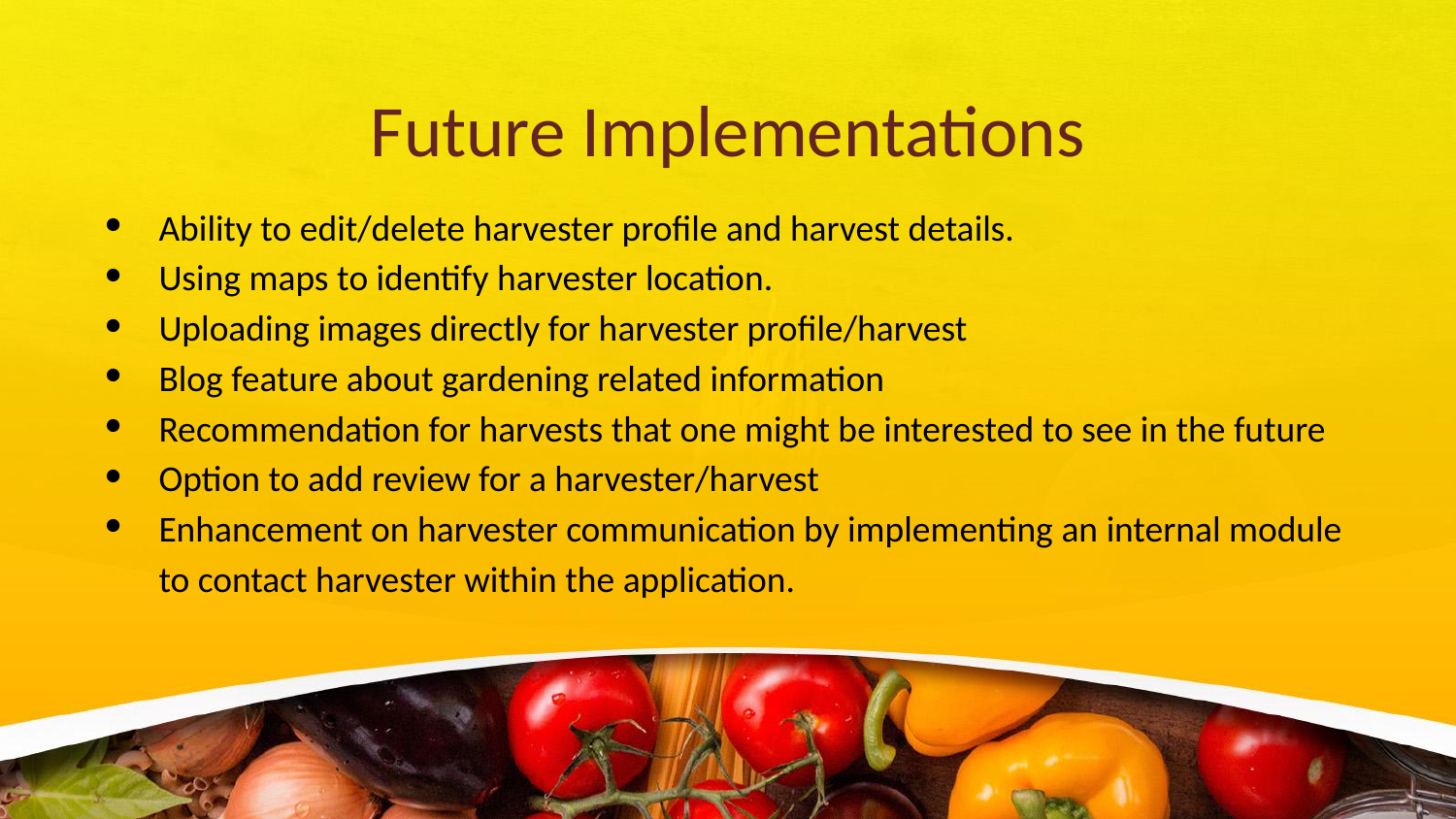

# Future Implementations
Ability to edit/delete harvester profile and harvest details.
Using maps to identify harvester location.
Uploading images directly for harvester profile/harvest
Blog feature about gardening related information
Recommendation for harvests that one might be interested to see in the future
Option to add review for a harvester/harvest
Enhancement on harvester communication by implementing an internal module to contact harvester within the application.